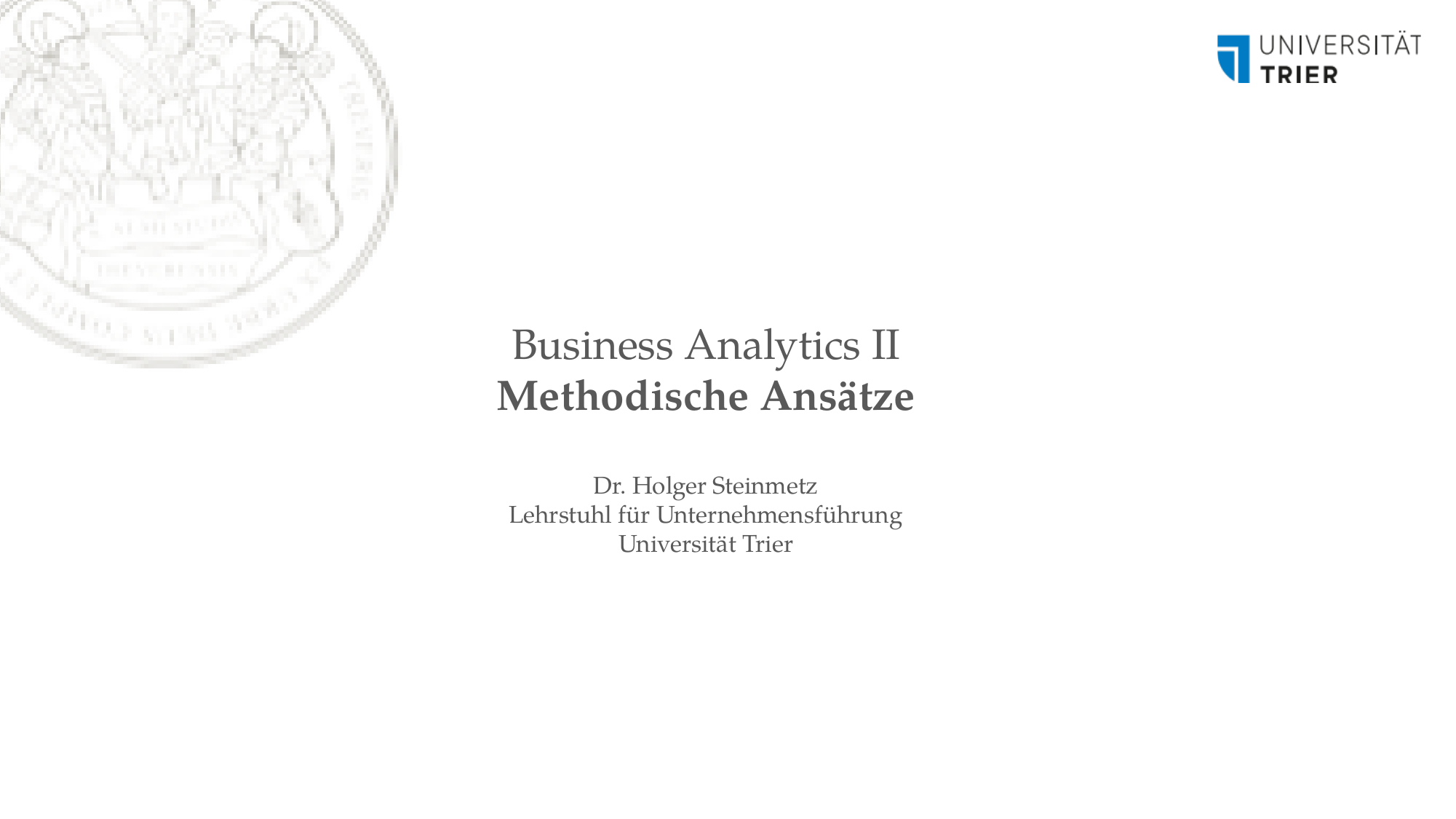

# Business Analytics II Methodische Ansätze Dr. Holger Steinmetz Lehrstuhl für Unternehmensführung Universität Trier